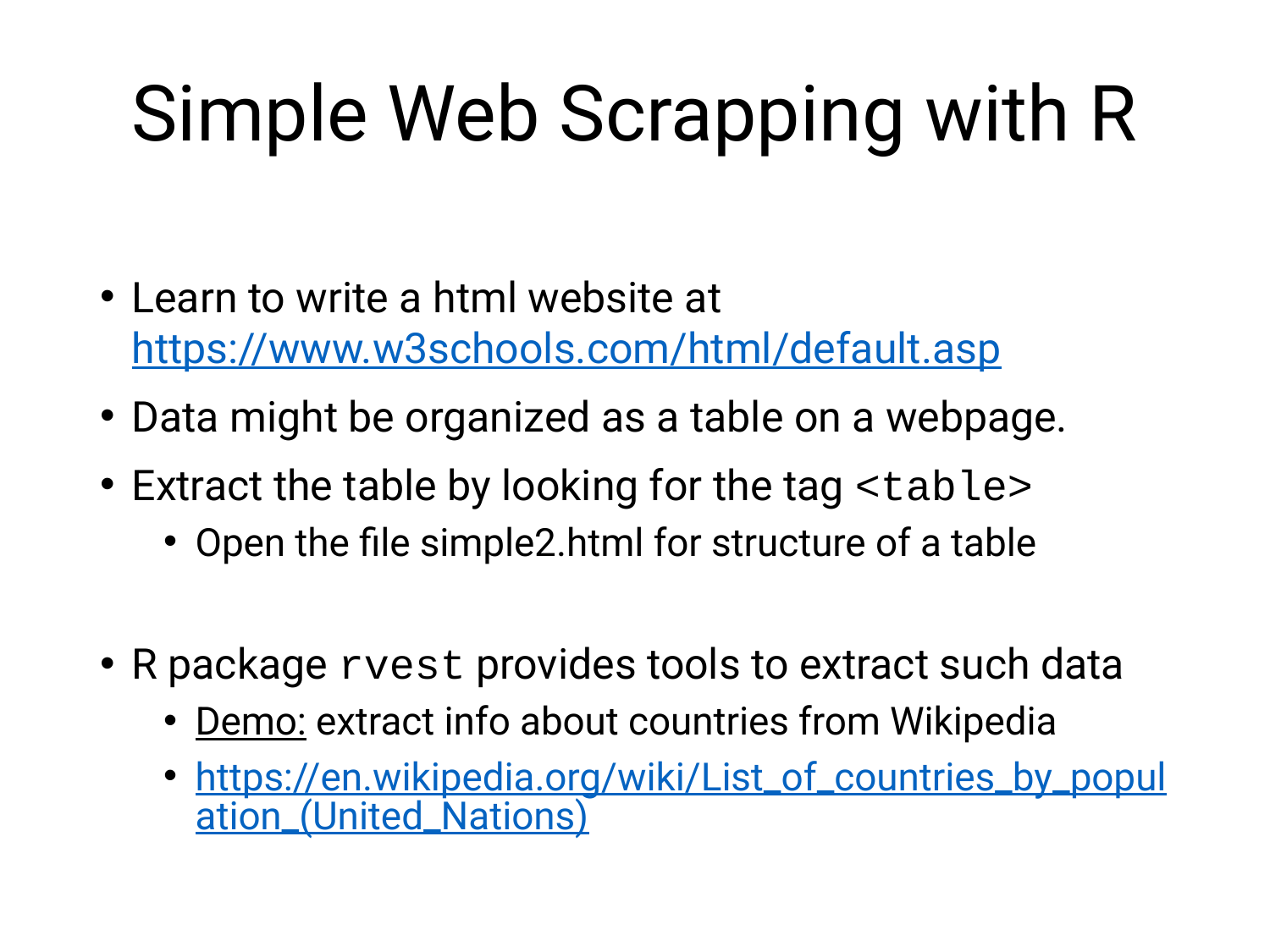

# Simple Web Scrapping with R
Learn to write a html website at https://www.w3schools.com/html/default.asp
Data might be organized as a table on a webpage.
Extract the table by looking for the tag <table>
Open the file simple2.html for structure of a table

R package rvest provides tools to extract such data
Demo: extract info about countries from Wikipedia
https://en.wikipedia.org/wiki/List_of_countries_by_population_(United_Nations)